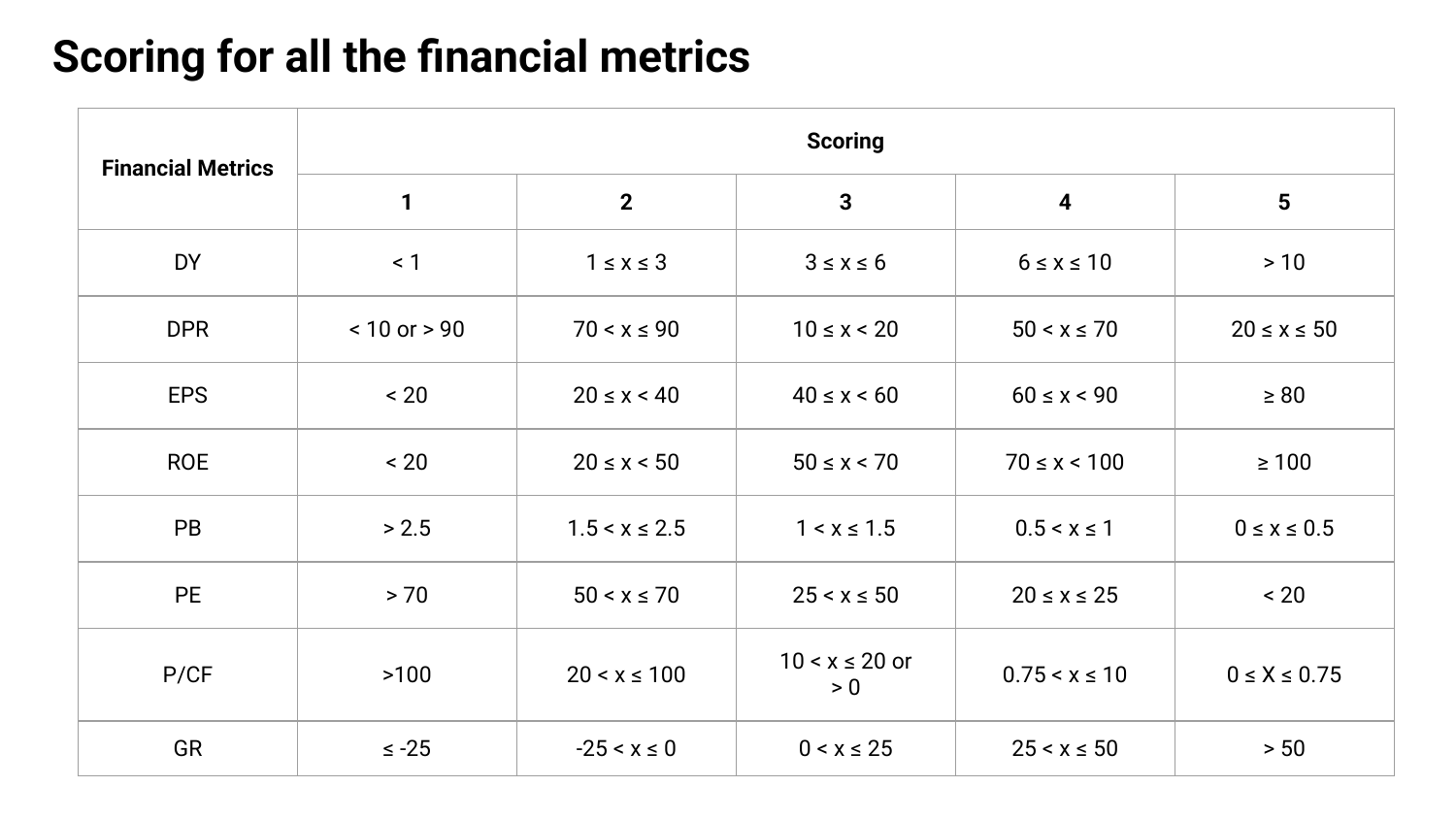

# Scoring for all the financial metrics
| Financial Metrics | Scoring |  |  |  |  |
| --- | --- | --- | --- | --- | --- |
|  | 1 | 2 | 3 | 4 | 5 |
| DY | < 1 | 1 ≤ x ≤ 3 | 3 ≤ x ≤ 6 | 6 ≤ x ≤ 10 | > 10 |
| DPR | < 10 or > 90 | 70 < x ≤ 90 | 10 ≤ x < 20 | 50 < x ≤ 70 | 20 ≤ x ≤ 50 |
| EPS | < 20 | 20 ≤ x < 40 | 40 ≤ x < 60 | 60 ≤ x < 90 | ≥ 80 |
| ROE | < 20 | 20 ≤ x < 50 | 50 ≤ x < 70 | 70 ≤ x < 100 | ≥ 100 |
| PB | > 2.5 | 1.5 < x ≤ 2.5 | 1 < x ≤ 1.5 | 0.5 < x ≤ 1 | 0 ≤ x ≤ 0.5 |
| PE | > 70 | 50 < x ≤ 70 | 25 < x ≤ 50 | 20 ≤ x ≤ 25 | < 20 |
| P/CF | >100 | 20 < x ≤ 100 | 10 < x ≤ 20 or > 0 | 0.75 < x ≤ 10 | 0 ≤ X ≤ 0.75 |
| GR | ≤ -25 | -25 < x ≤ 0 | 0 < x ≤ 25 | 25 < x ≤ 50 | > 50 |